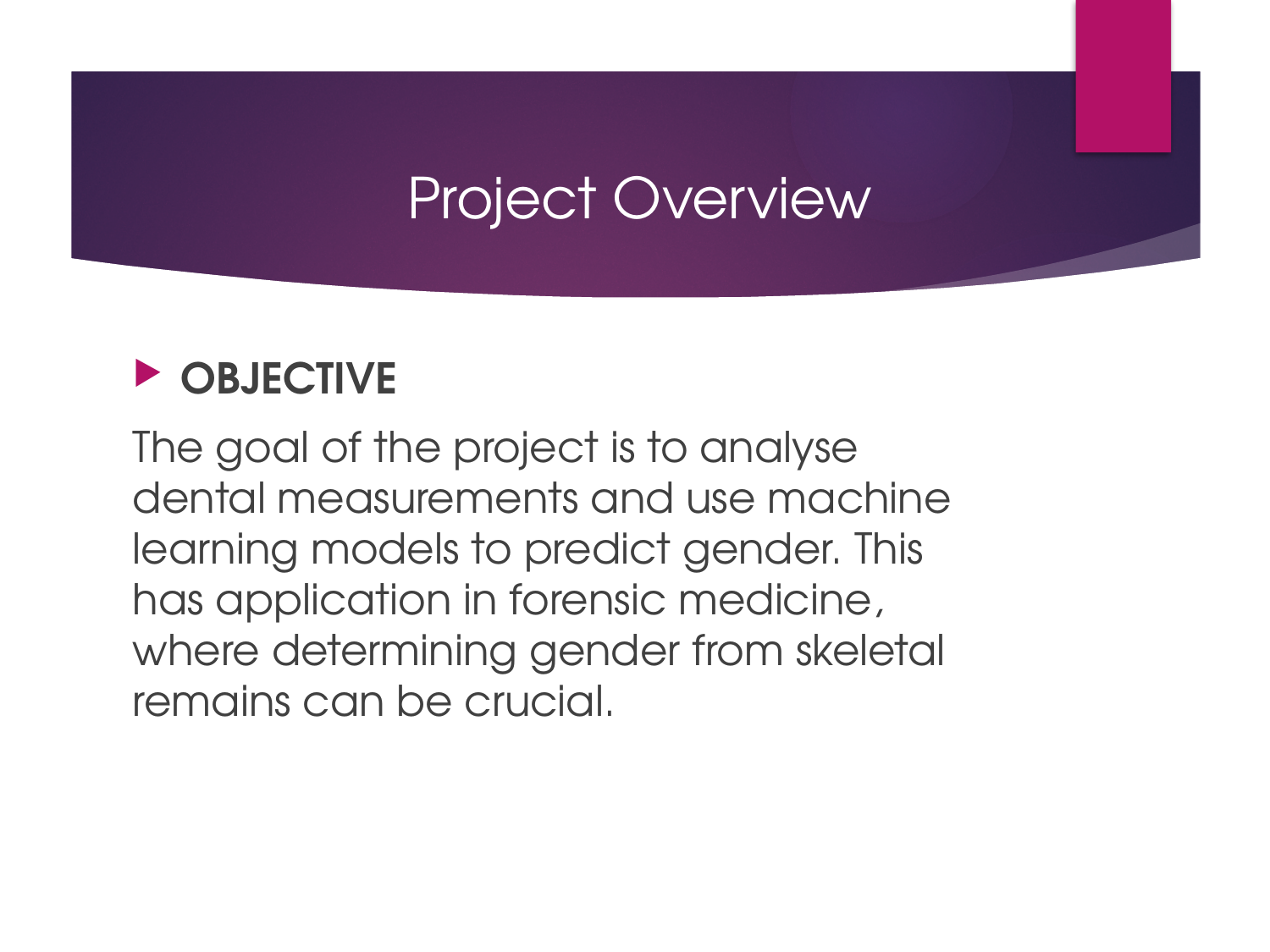

# Project Overview
OBJECTIVE
The goal of the project is to analyse dental measurements and use machine learning models to predict gender. This has application in forensic medicine, where determining gender from skeletal remains can be crucial.